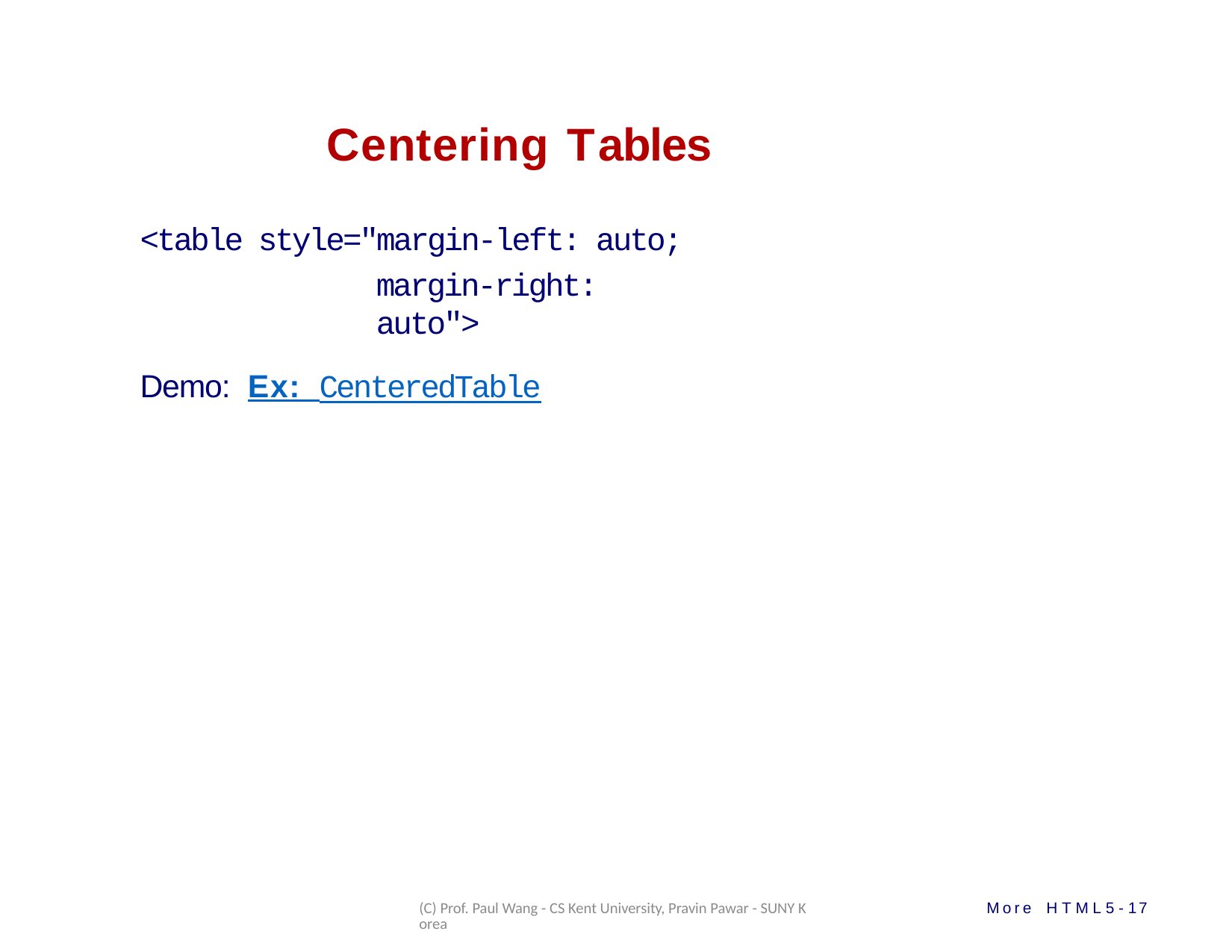

# Centering Tables
<table style="margin-left: auto;
margin-right: auto">

Demo:  Ex:  CenteredTable
(C) Prof. Paul Wang - CS Kent University, Pravin Pawar - SUNY Korea
More  HTML5-17